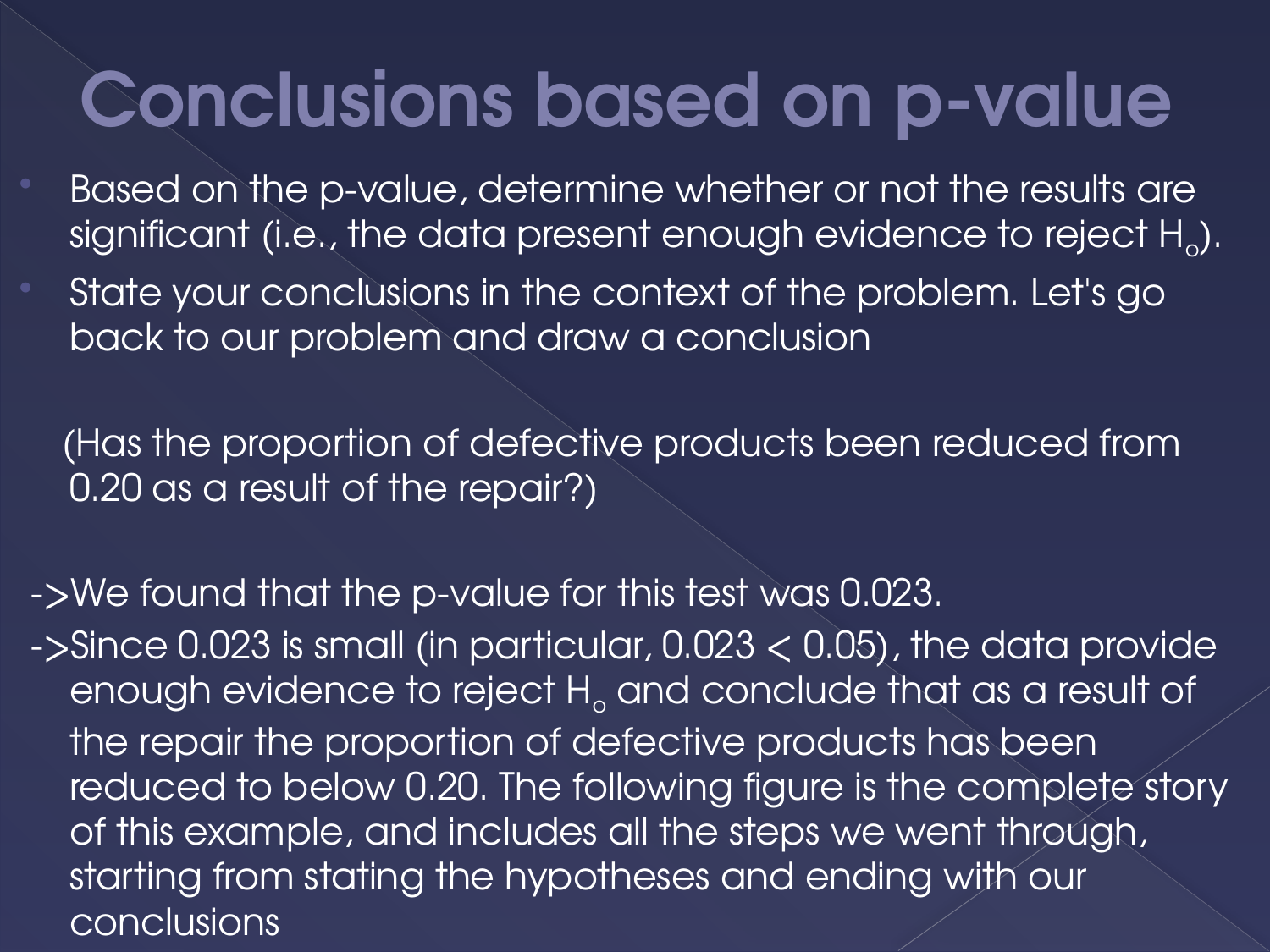

# Conclusions based on p-value
Based on the p-value, determine whether or not the results are significant (i.e., the data present enough evidence to reject Ho).
State your conclusions in the context of the problem. Let's go back to our problem and draw a conclusion

    (Has the proportion of defective products been reduced from 0.20 as a result of the repair?)

 ->We found that the p-value for this test was 0.023.
 ->Since 0.023 is small (in particular, 0.023 < 0.05), the data provide enough evidence to reject Ho and conclude that as a result of the repair the proportion of defective products has been reduced to below 0.20. The following figure is the complete story of this example, and includes all the steps we went through, starting from stating the hypotheses and ending with our conclusions